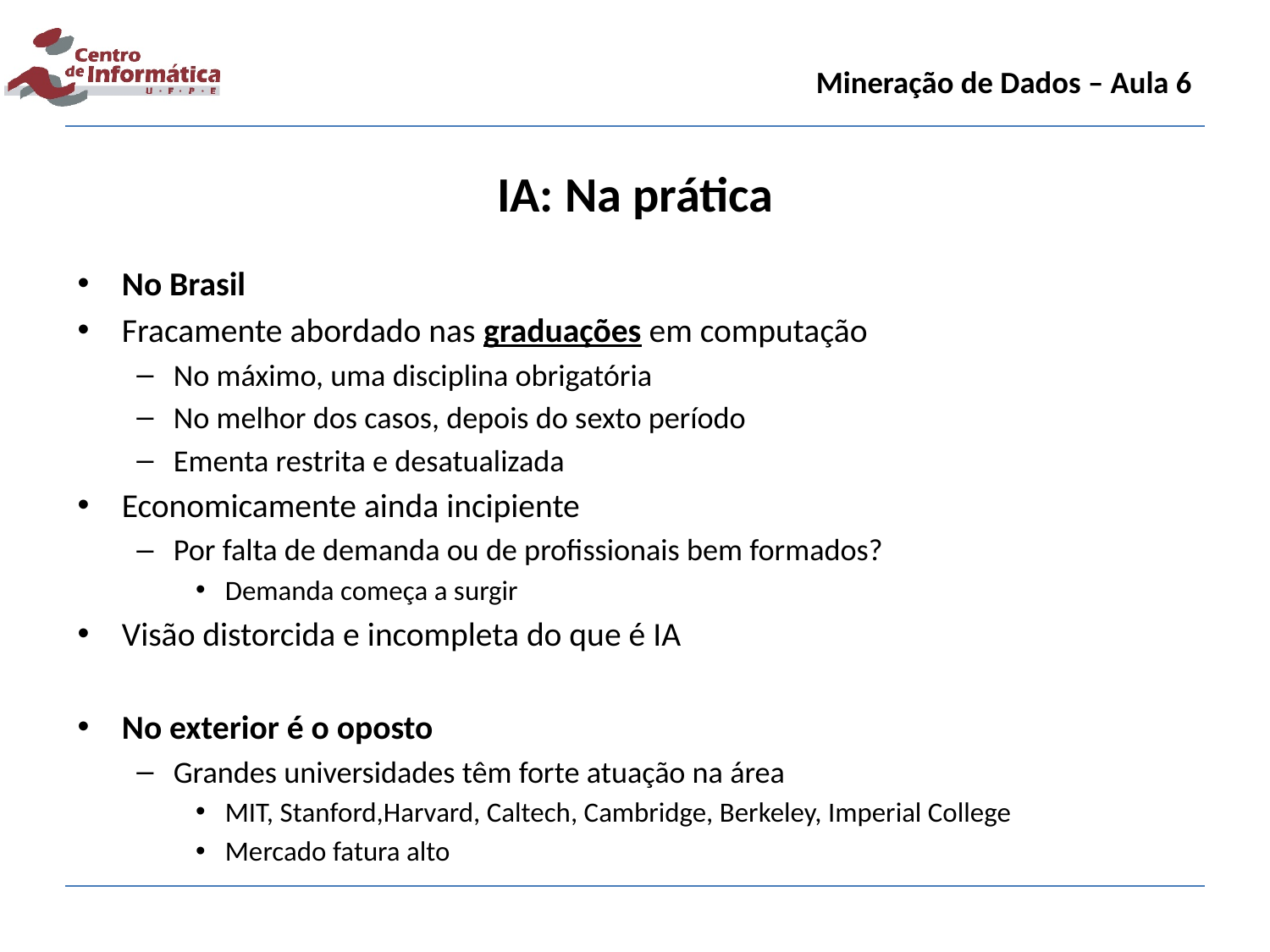

Mineração de Dados – Aula 6
IA: Na prática
No Brasil
Fracamente abordado nas graduações em computação
No máximo, uma disciplina obrigatória
No melhor dos casos, depois do sexto período
Ementa restrita e desatualizada
Economicamente ainda incipiente
Por falta de demanda ou de profissionais bem formados?
Demanda começa a surgir
Visão distorcida e incompleta do que é IA

No exterior é o oposto
Grandes universidades têm forte atuação na área
MIT, Stanford,Harvard, Caltech, Cambridge, Berkeley, Imperial College
Mercado fatura alto